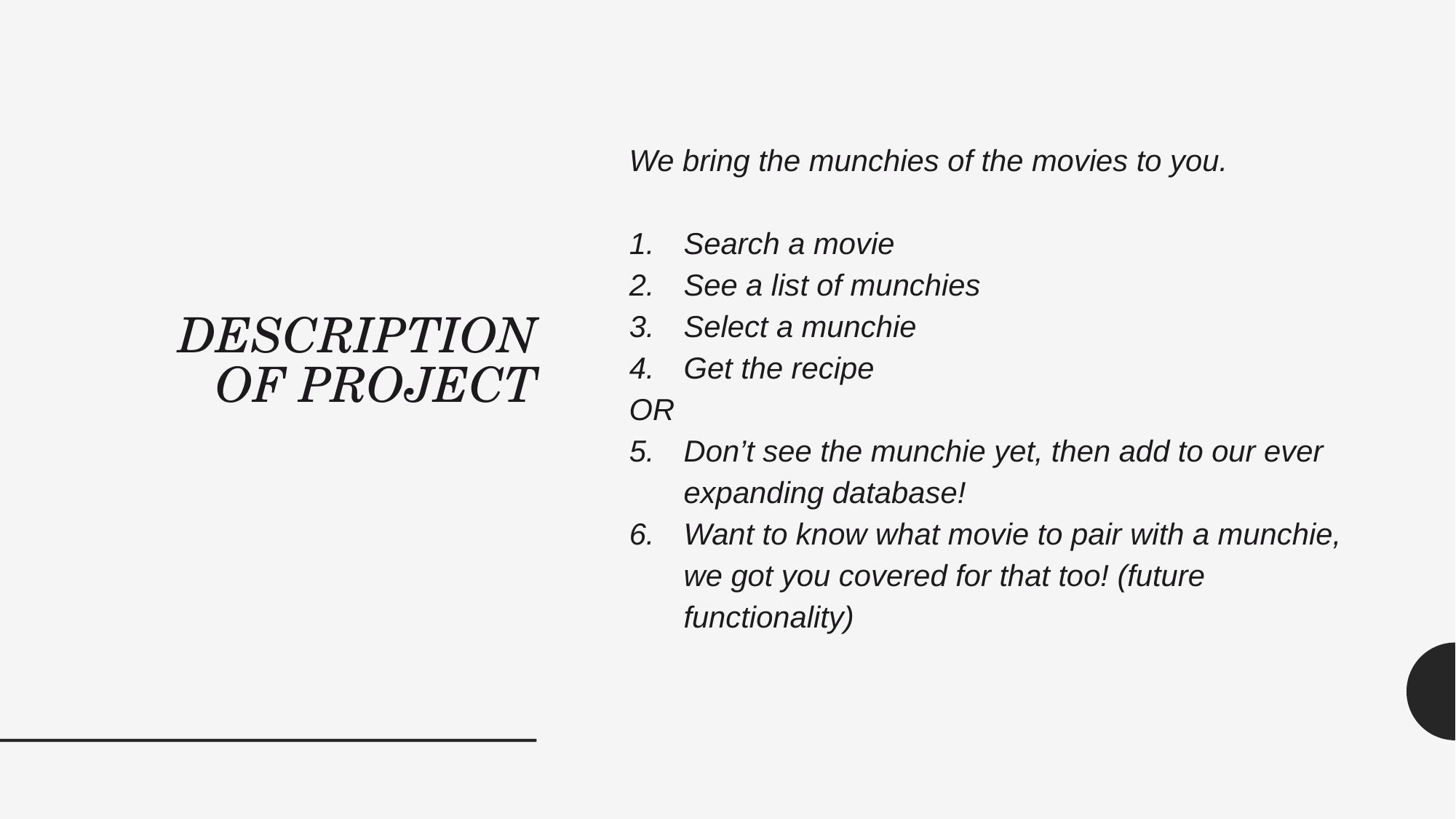

Description of Project
We bring the munchies of the movies to you.

Search a movie
See a list of munchies
Select a munchie
Get the recipe
OR
Don’t see the munchie yet, then add to our ever expanding database!
Want to know what movie to pair with a munchie, we got you covered for that too! (future functionality)